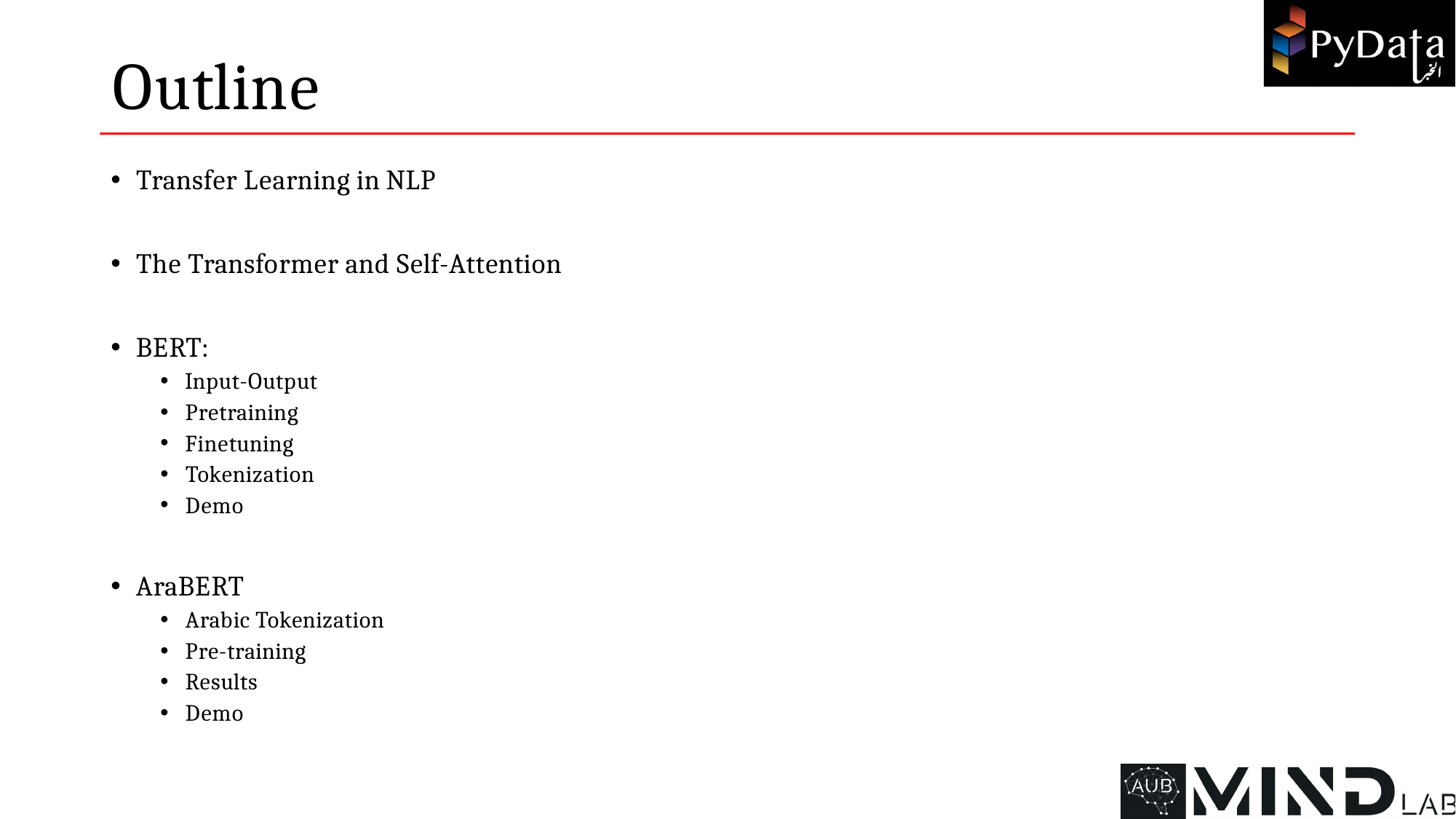

# Outline
Transfer Learning in NLP

The Transformer and Self-Attention

BERT:
Input-Output
Pretraining
Finetuning
Tokenization
Demo

AraBERT
Arabic Tokenization
Pre-training
Results
Demo